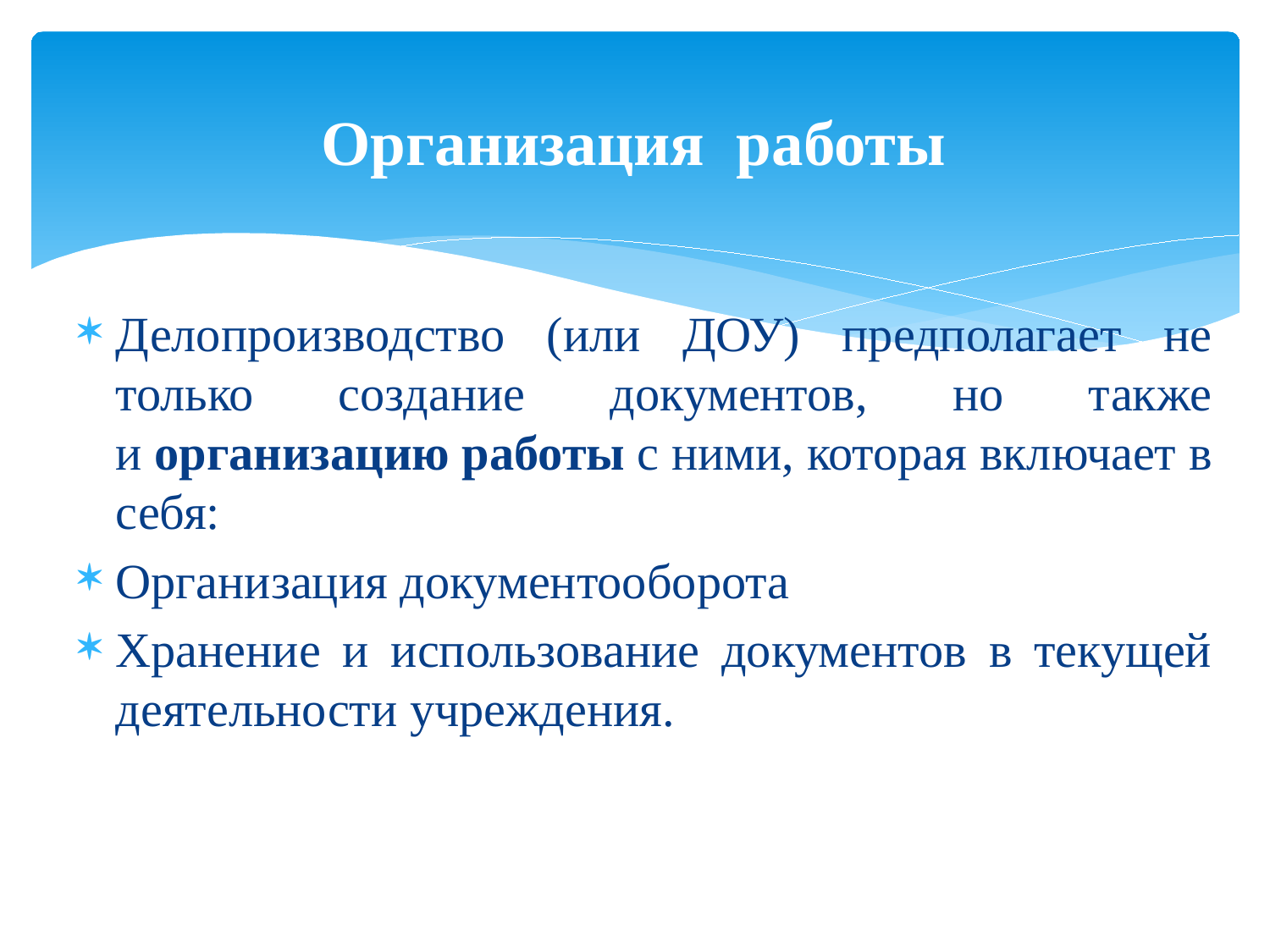

# Организация  работы
Делопроизводство (или ДОУ) предполагает не только создание документов, но также и организацию работы с ними, которая включает в себя:
Организация документооборота
Хранение и использование документов в текущей деятельности учреждения.